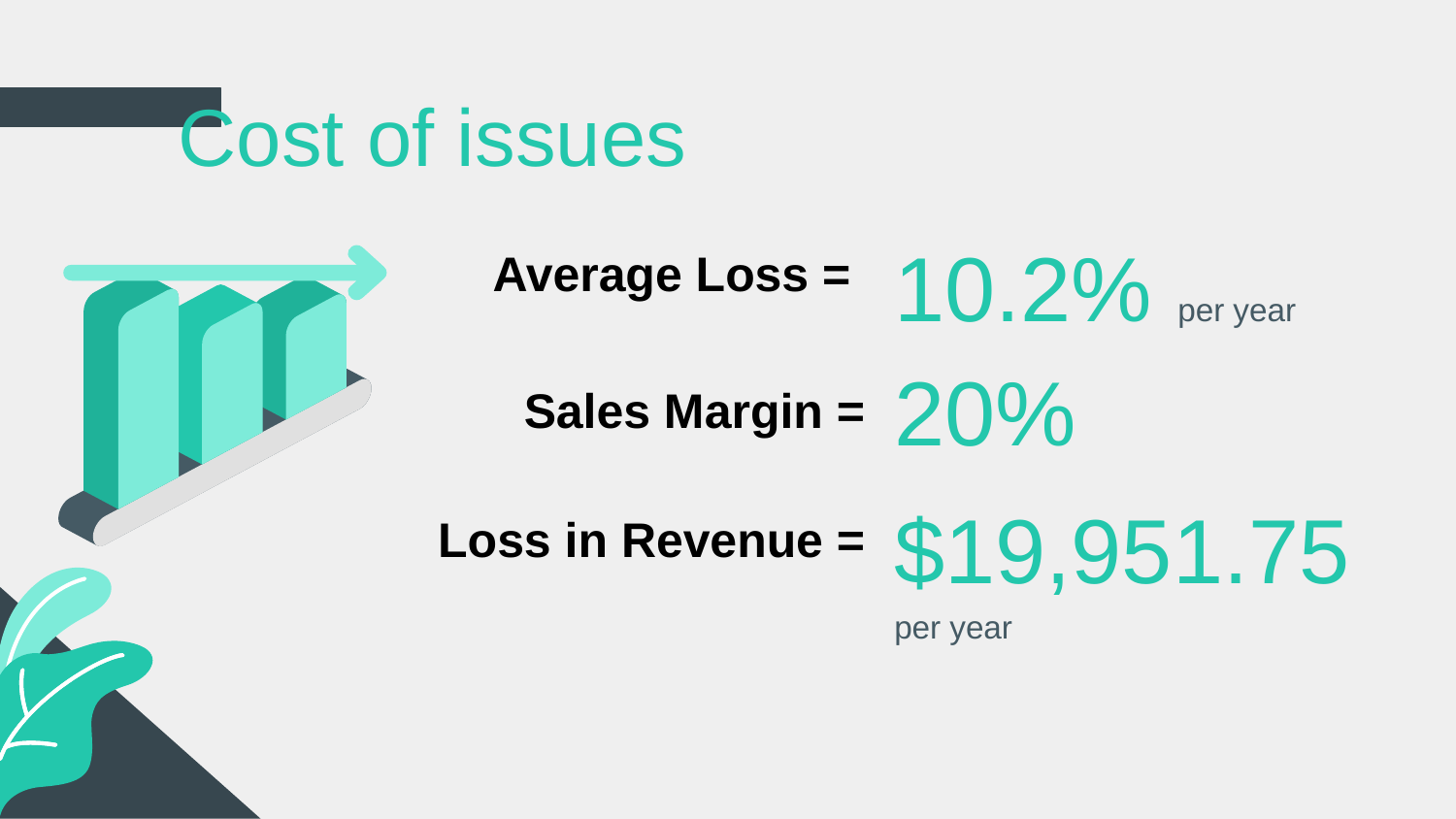

# Cost of issues
10.2% per year
Average Loss =

20%
Sales Margin =
$19,951.75 per year
Loss in Revenue =